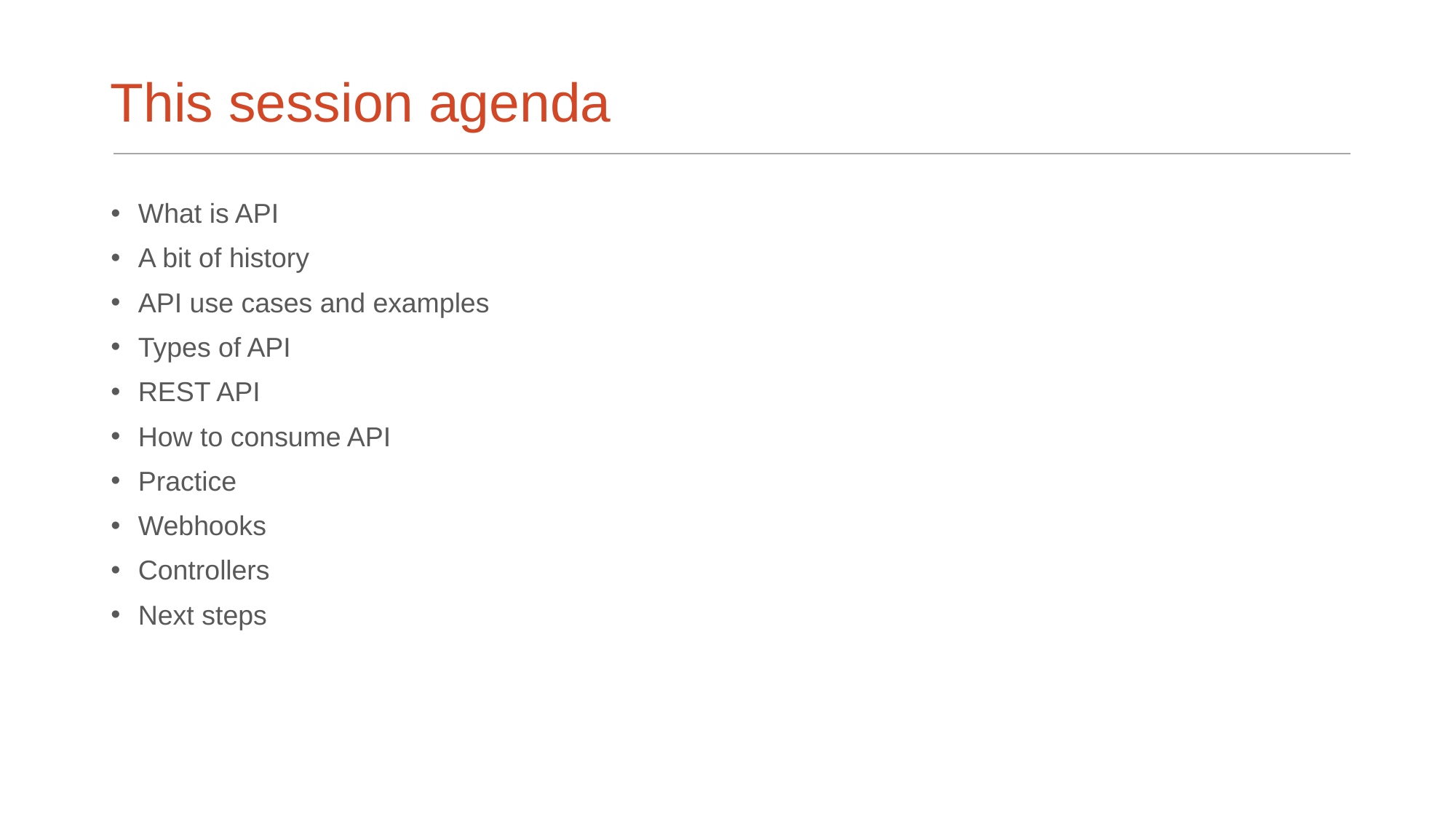

# This session agenda
What is API
A bit of history
API use cases and examples
Types of API
REST API
How to consume API
Practice
Webhooks
Controllers
Next steps